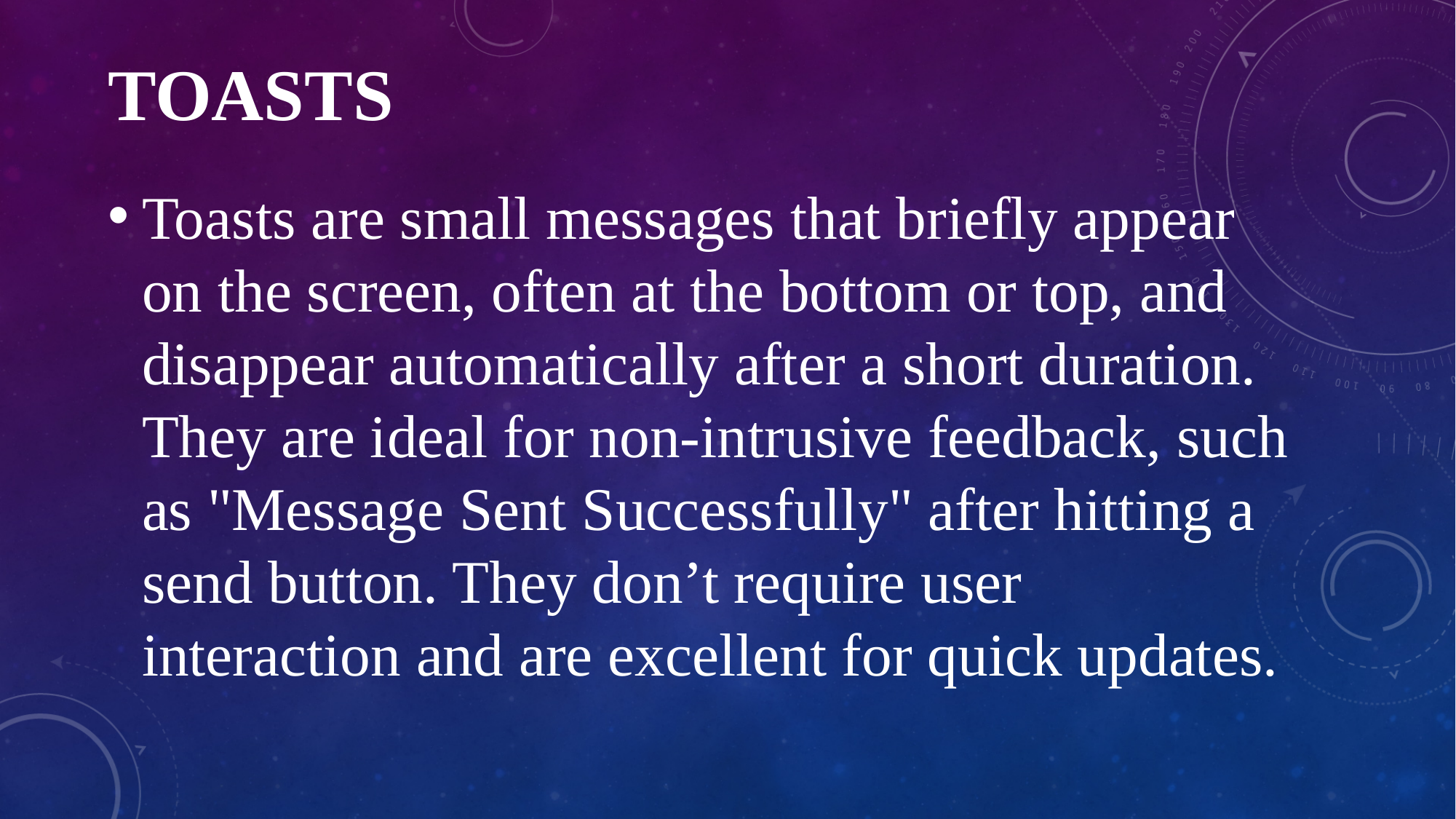

# Toasts
Toasts are small messages that briefly appear on the screen, often at the bottom or top, and disappear automatically after a short duration. They are ideal for non-intrusive feedback, such as "Message Sent Successfully" after hitting a send button. They don’t require user interaction and are excellent for quick updates.